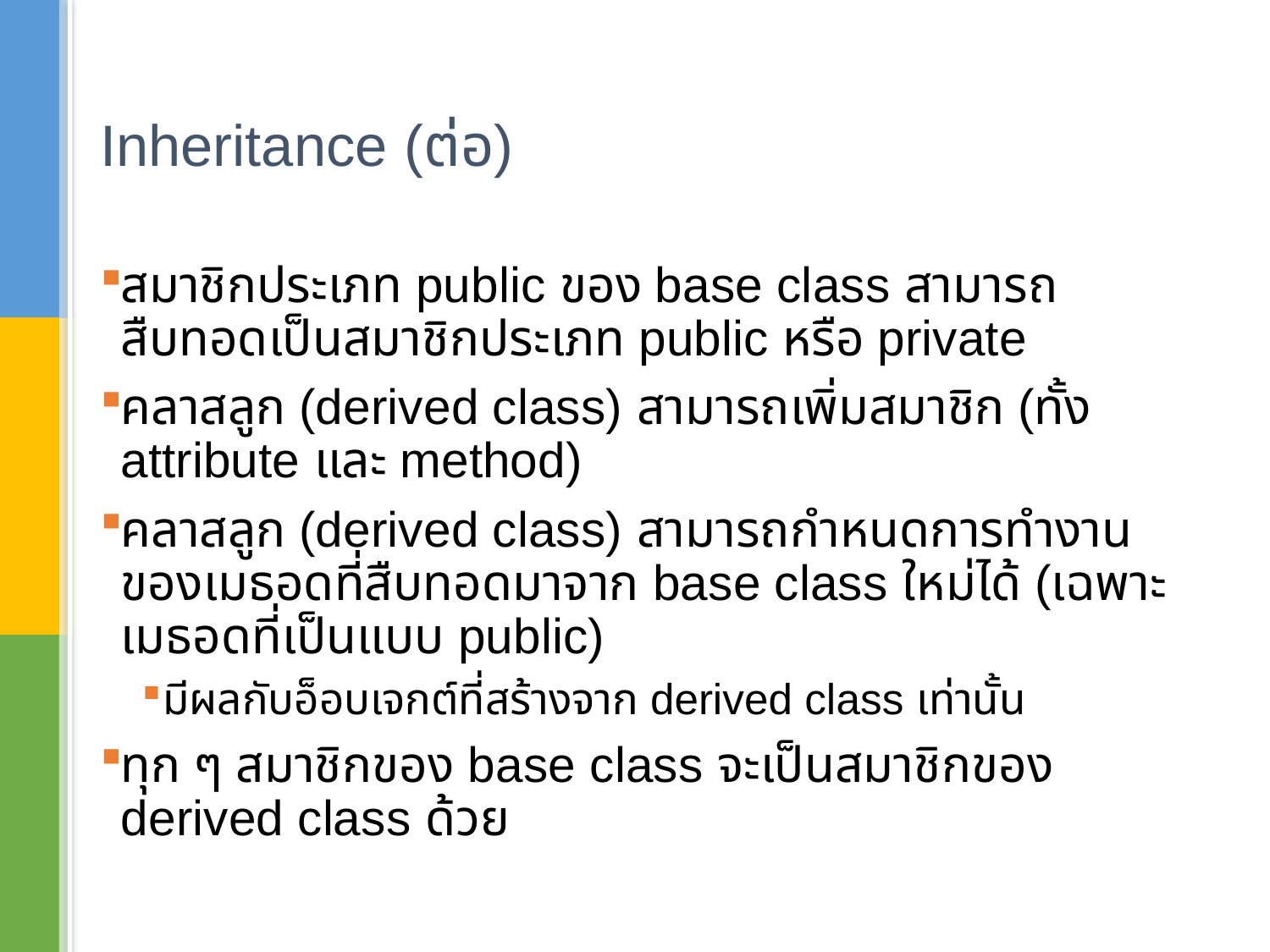

# Inheritance (ต่อ)
สมาชิกประเภท public ของ base class สามารถสืบทอดเป็นสมาชิกประเภท public หรือ private
คลาสลูก (derived class) สามารถเพิ่มสมาชิก (ทั้ง attribute และ method)
คลาสลูก (derived class) สามารถกำหนดการทำงานของเมธอดที่สืบทอดมาจาก base class ใหม่ได้ (เฉพาะเมธอดที่เป็นแบบ public)
มีผลกับอ็อบเจกต์ที่สร้างจาก derived class เท่านั้น
ทุก ๆ สมาชิกของ base class จะเป็นสมาชิกของ derived class ด้วย